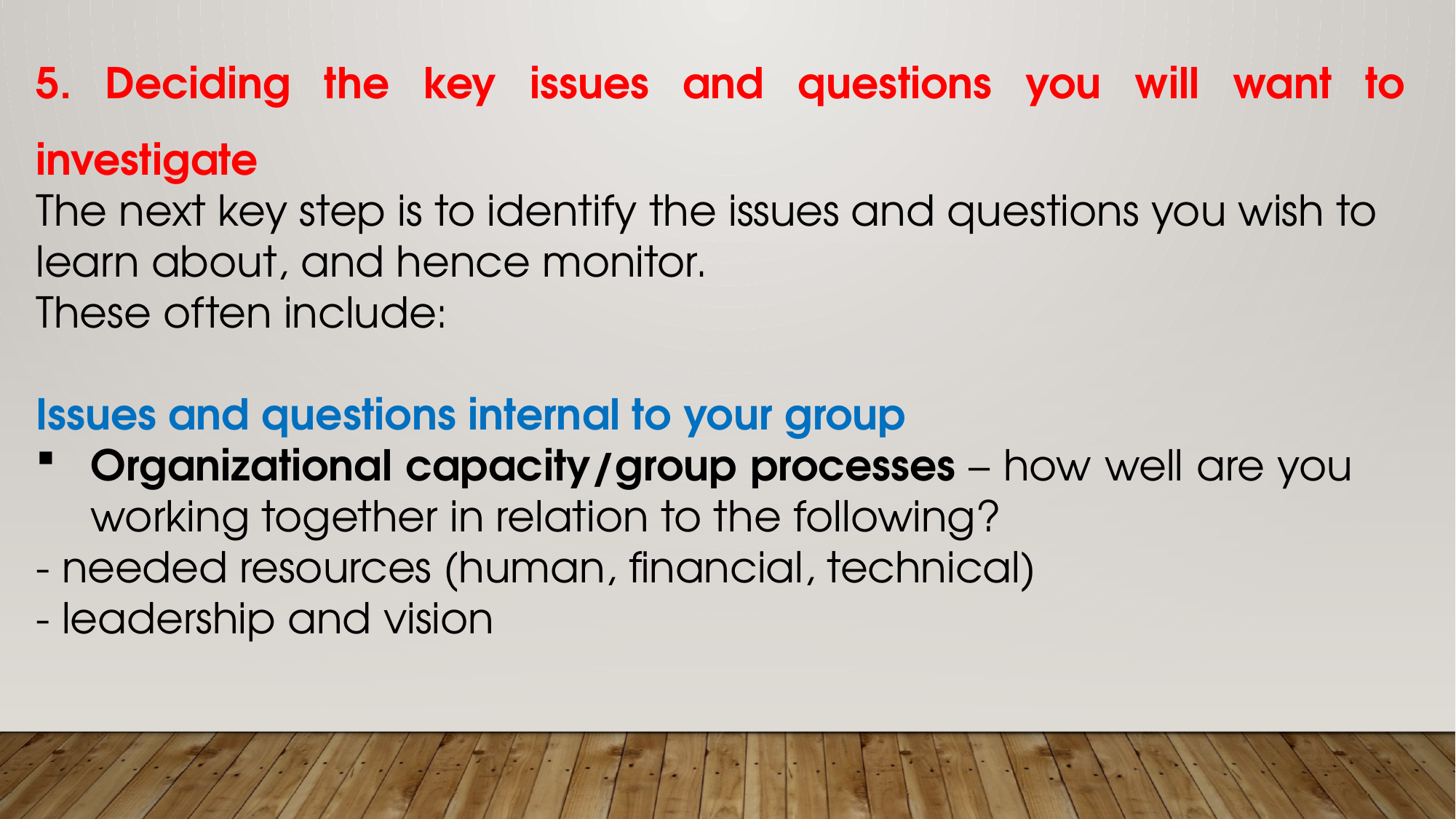

5. Deciding the key issues and questions you will want to investigate
The next key step is to identify the issues and questions you wish to learn about, and hence monitor.
These often include:

Issues and questions internal to your group
Organizational capacity/group processes – how well are you     working together in relation to the following?
- needed resources (human, financial, technical)
- leadership and vision